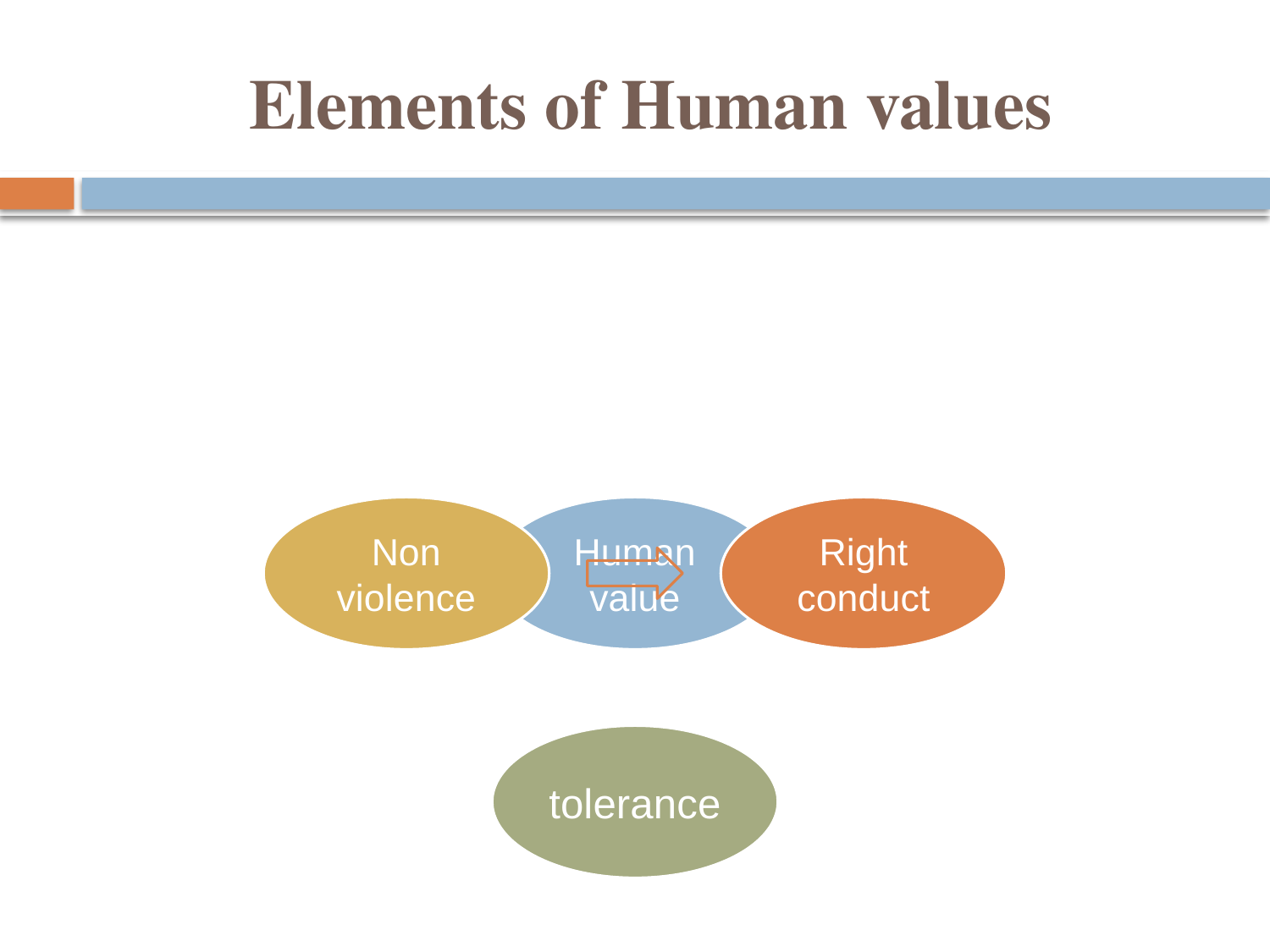

# Elements of Human values
Human value
Right conduct
tolerance
Non violence